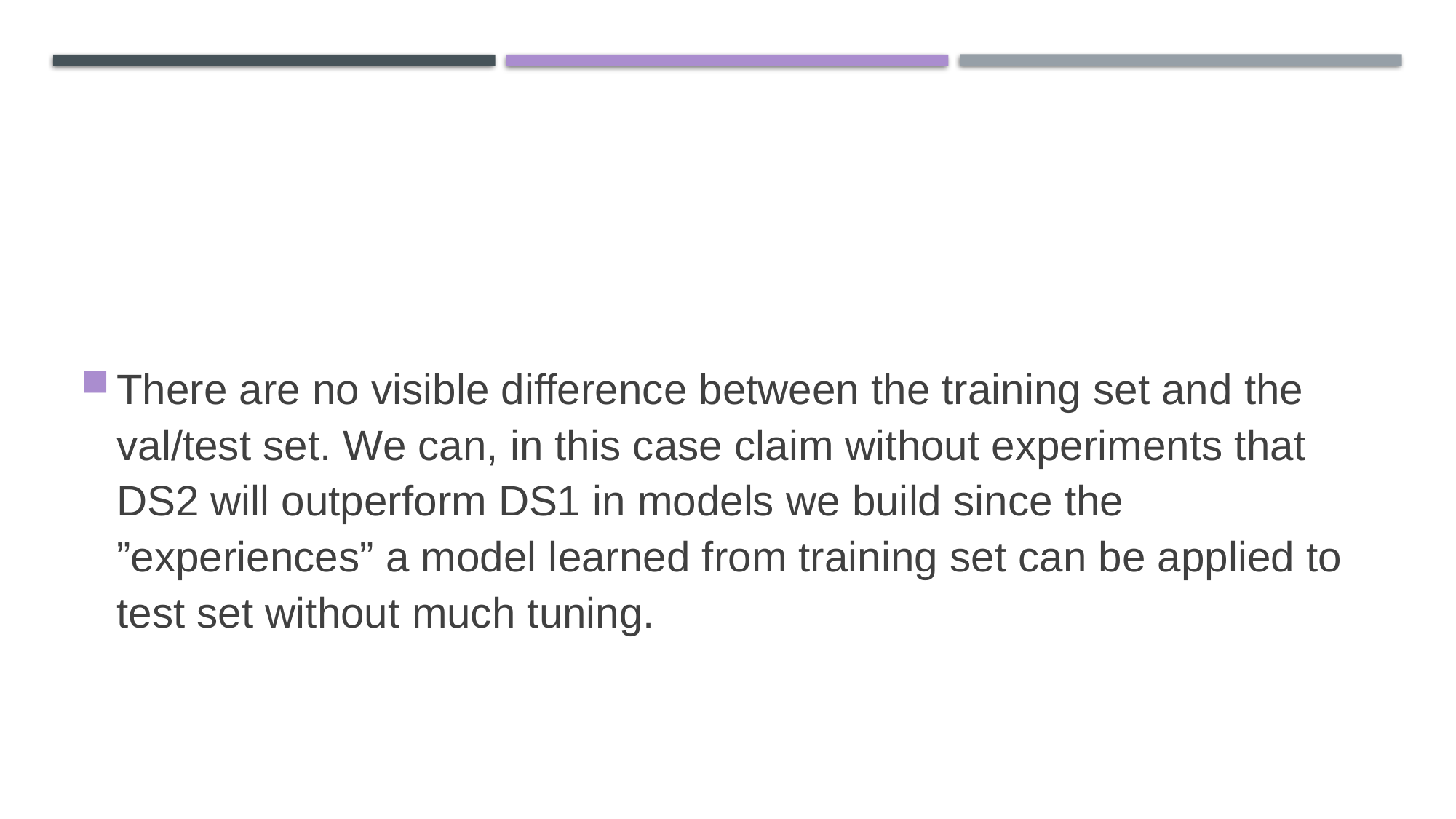

#
There are no visible difference between the training set and the val/test set. We can, in this case claim without experiments that DS2 will outperform DS1 in models we build since the ”experiences” a model learned from training set can be applied to test set without much tuning.